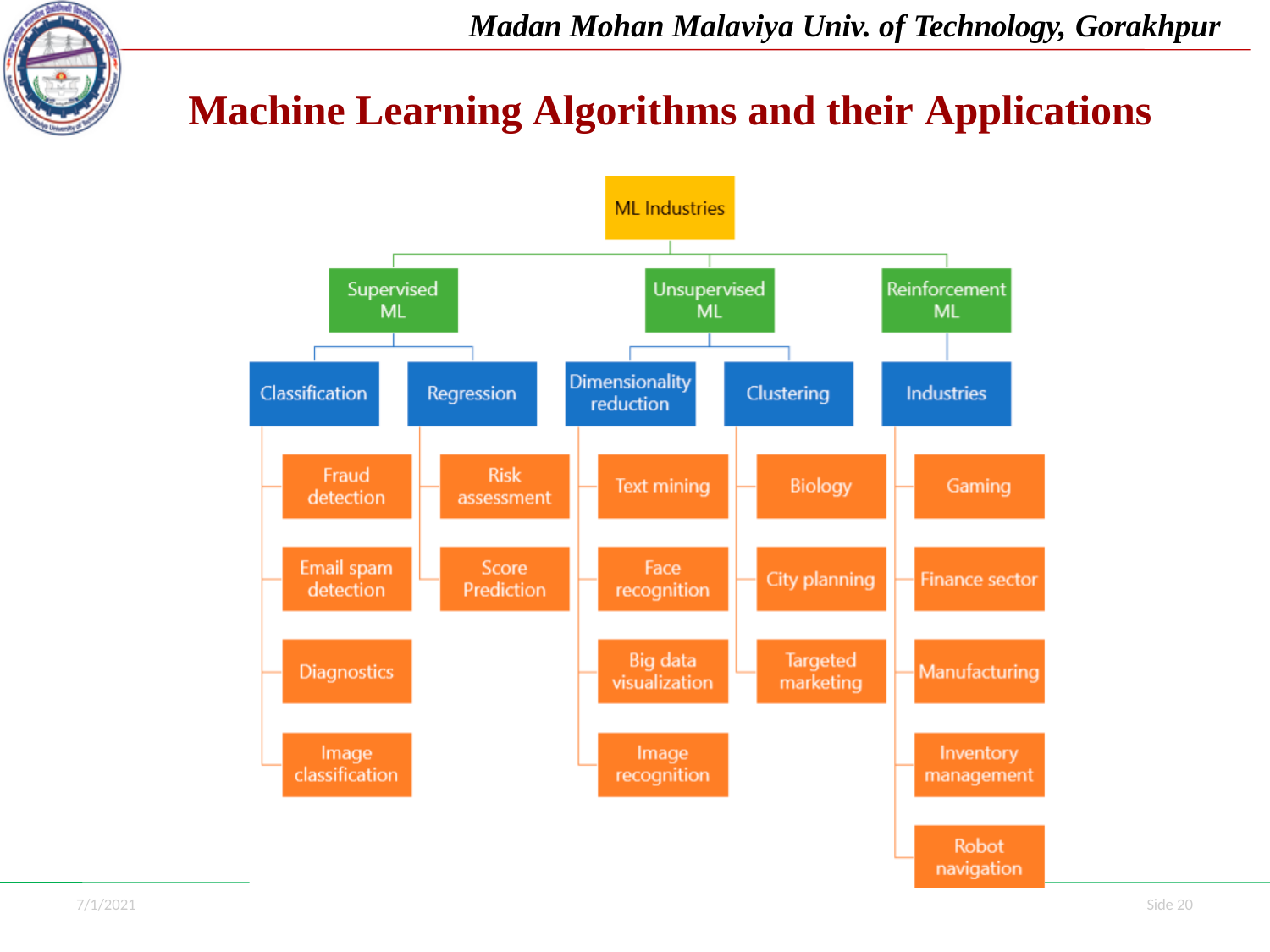

# Madan Mohan Malaviya Univ. of Technology, Gorakhpur
Machine Learning Algorithms and their Applications

7/1/2021
Side 20